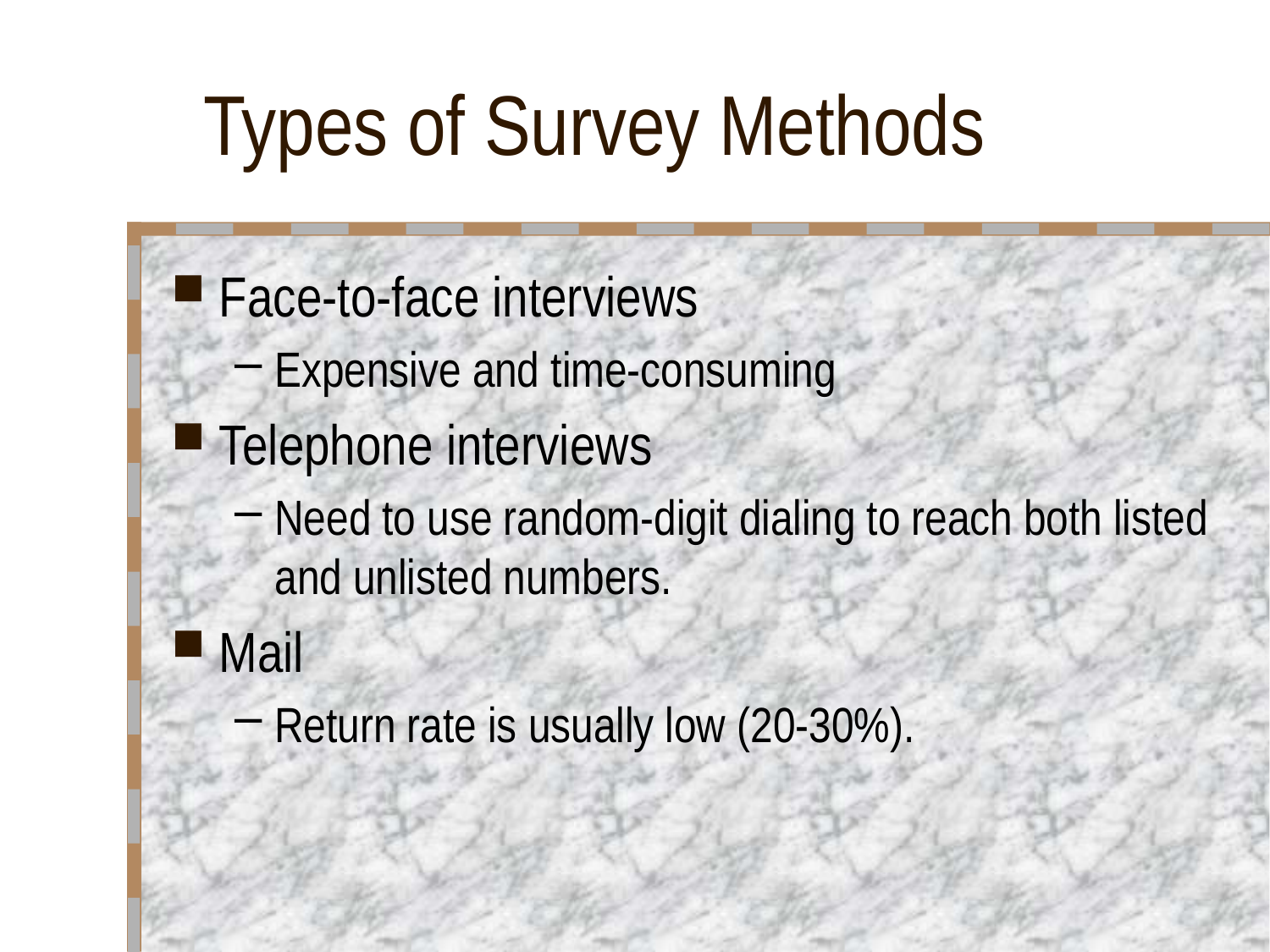

# Types of Survey Methods
Face-to-face interviews
Expensive and time-consuming
Telephone interviews
Need to use random-digit dialing to reach both listed and unlisted numbers.
Mail
Return rate is usually low (20-30%).